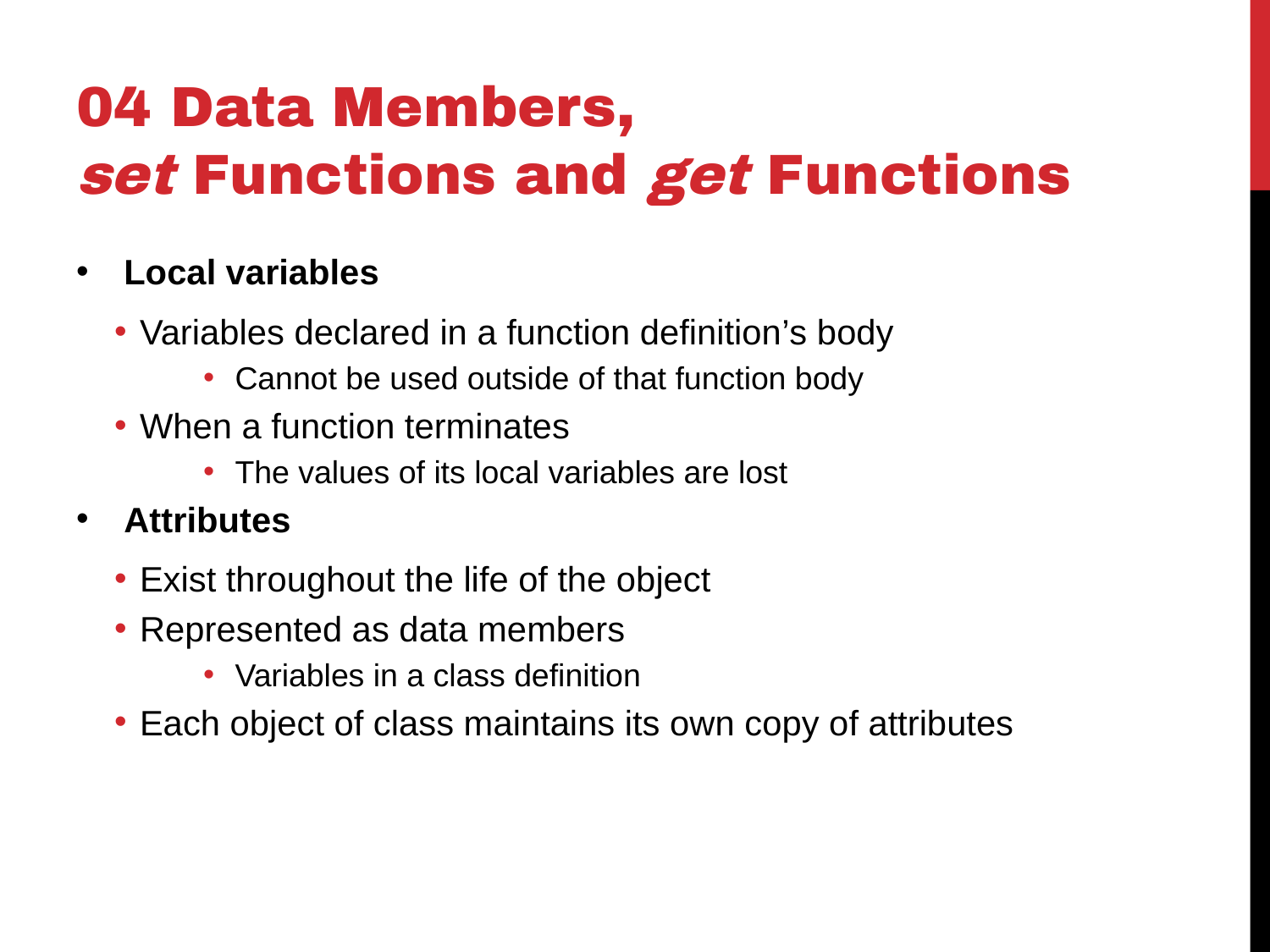

# 04 Data Members, set Functions and get Functions
Local variables
Variables declared in a function definition’s body
Cannot be used outside of that function body
When a function terminates
The values of its local variables are lost
Attributes
Exist throughout the life of the object
Represented as data members
Variables in a class definition
Each object of class maintains its own copy of attributes